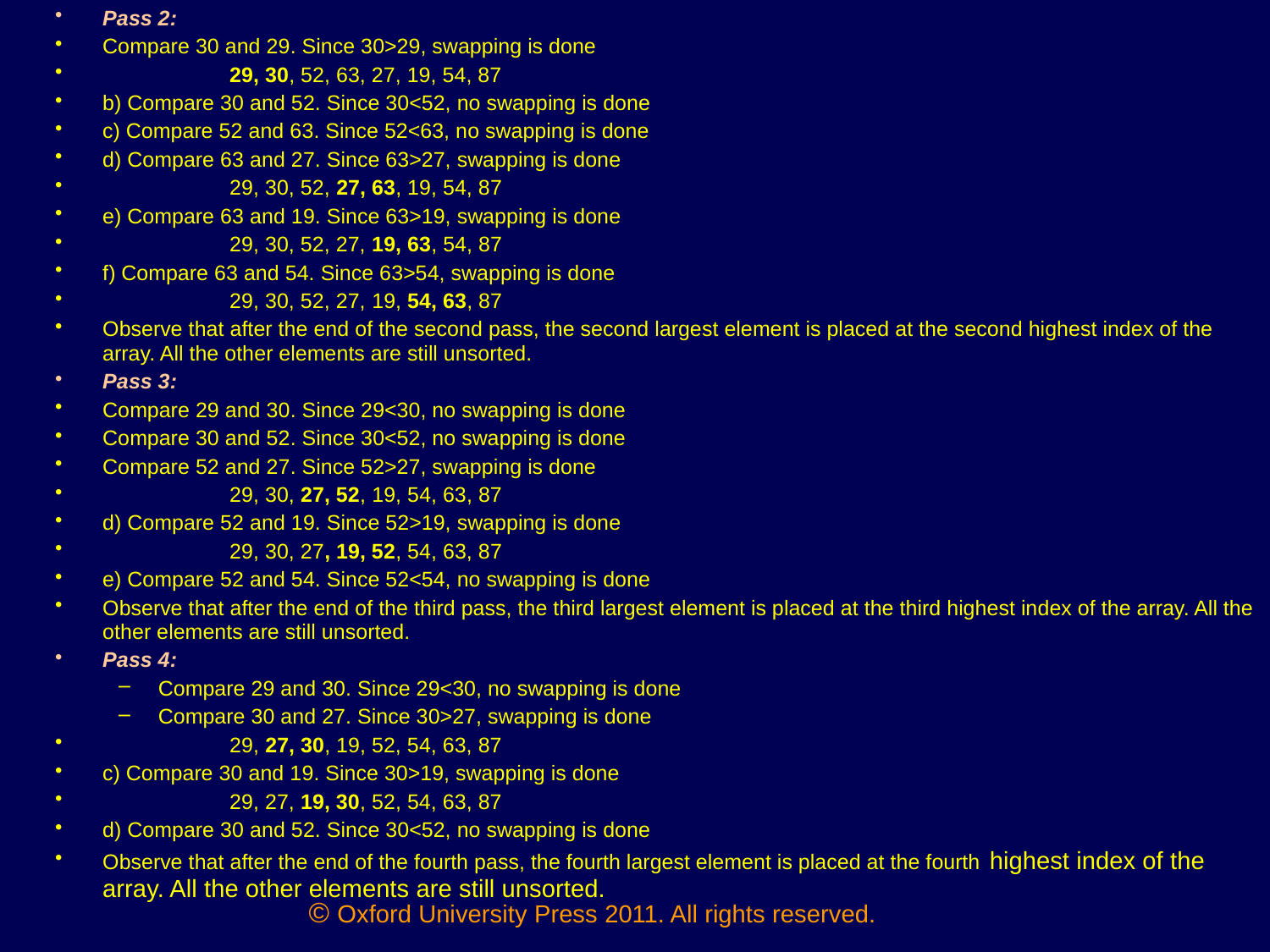

Pass 2:
Compare 30 and 29. Since 30>29, swapping is done
	29, 30, 52, 63, 27, 19, 54, 87
b) Compare 30 and 52. Since 30<52, no swapping is done
c) Compare 52 and 63. Since 52<63, no swapping is done
d) Compare 63 and 27. Since 63>27, swapping is done
	29, 30, 52, 27, 63, 19, 54, 87
e) Compare 63 and 19. Since 63>19, swapping is done
	29, 30, 52, 27, 19, 63, 54, 87
f) Compare 63 and 54. Since 63>54, swapping is done
	29, 30, 52, 27, 19, 54, 63, 87
Observe that after the end of the second pass, the second largest element is placed at the second highest index of the array. All the other elements are still unsorted.
Pass 3:
Compare 29 and 30. Since 29<30, no swapping is done
Compare 30 and 52. Since 30<52, no swapping is done
Compare 52 and 27. Since 52>27, swapping is done
	29, 30, 27, 52, 19, 54, 63, 87
d) Compare 52 and 19. Since 52>19, swapping is done
	29, 30, 27, 19, 52, 54, 63, 87
e) Compare 52 and 54. Since 52<54, no swapping is done
Observe that after the end of the third pass, the third largest element is placed at the third highest index of the array. All the other elements are still unsorted.
Pass 4:
Compare 29 and 30. Since 29<30, no swapping is done
Compare 30 and 27. Since 30>27, swapping is done
	29, 27, 30, 19, 52, 54, 63, 87
c) Compare 30 and 19. Since 30>19, swapping is done
	29, 27, 19, 30, 52, 54, 63, 87
d) Compare 30 and 52. Since 30<52, no swapping is done
Observe that after the end of the fourth pass, the fourth largest element is placed at the fourth highest index of the array. All the other elements are still unsorted.